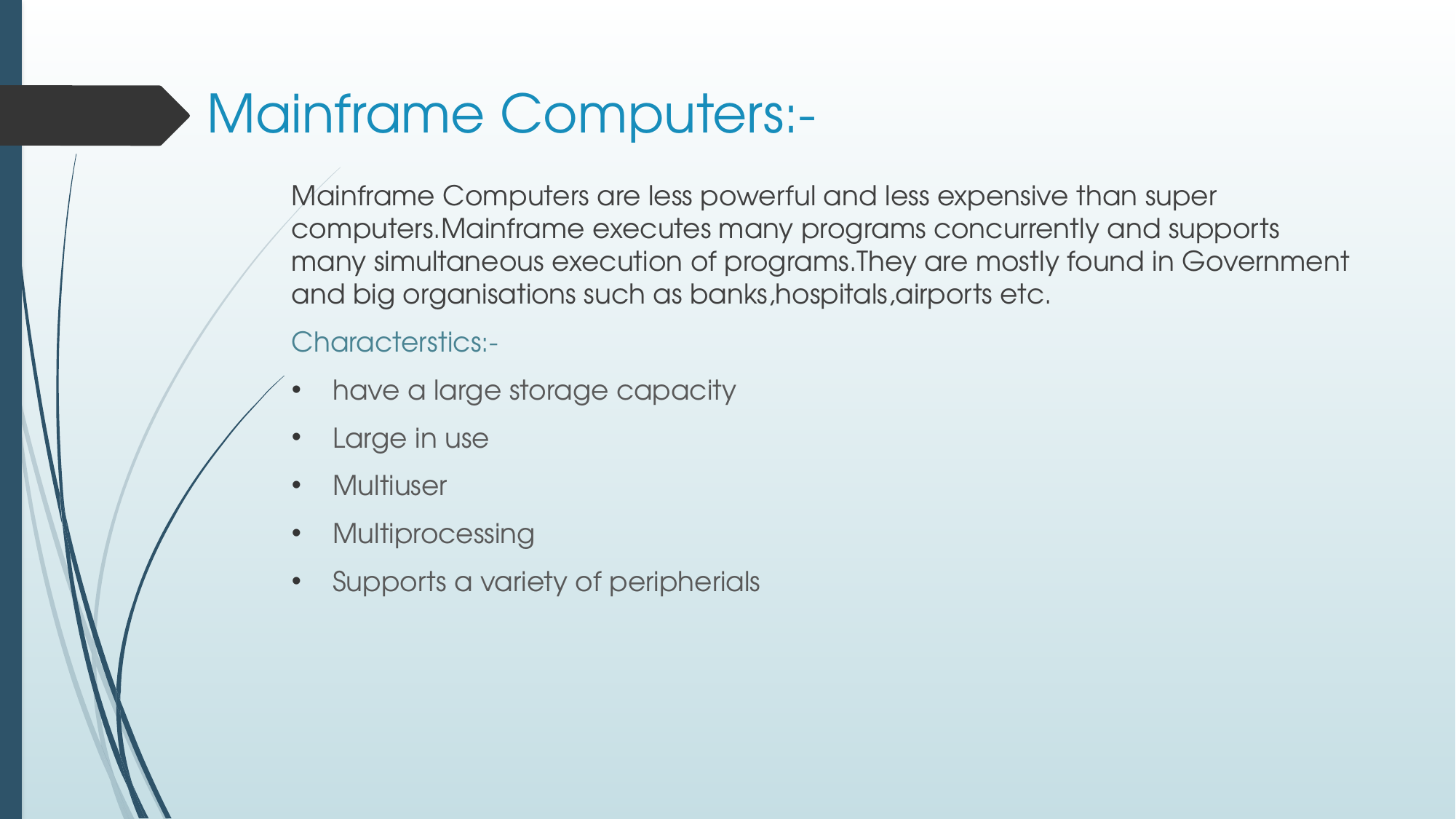

# Mainframe Computers:-
Mainframe Computers are less powerful and less expensive than super computers.Mainframe executes many programs concurrently and supports many simultaneous execution of programs.They are mostly found in Government and big organisations such as banks,hospitals,airports etc.
Characterstics:-
have a large storage capacity
Large in use
Multiuser
Multiprocessing
Supports a variety of peripherials